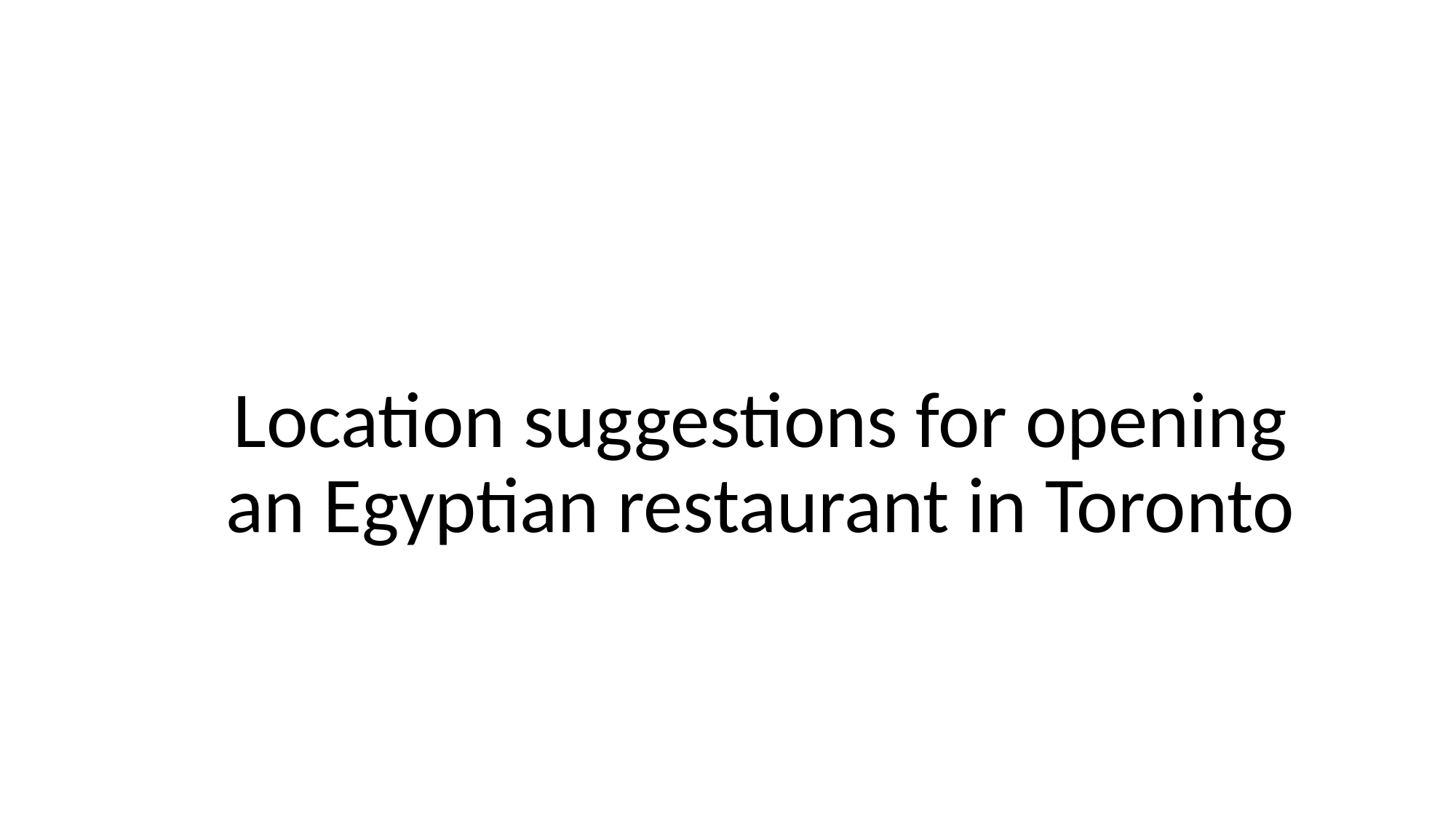

# Location suggestions for opening an Egyptian restaurant in Toronto